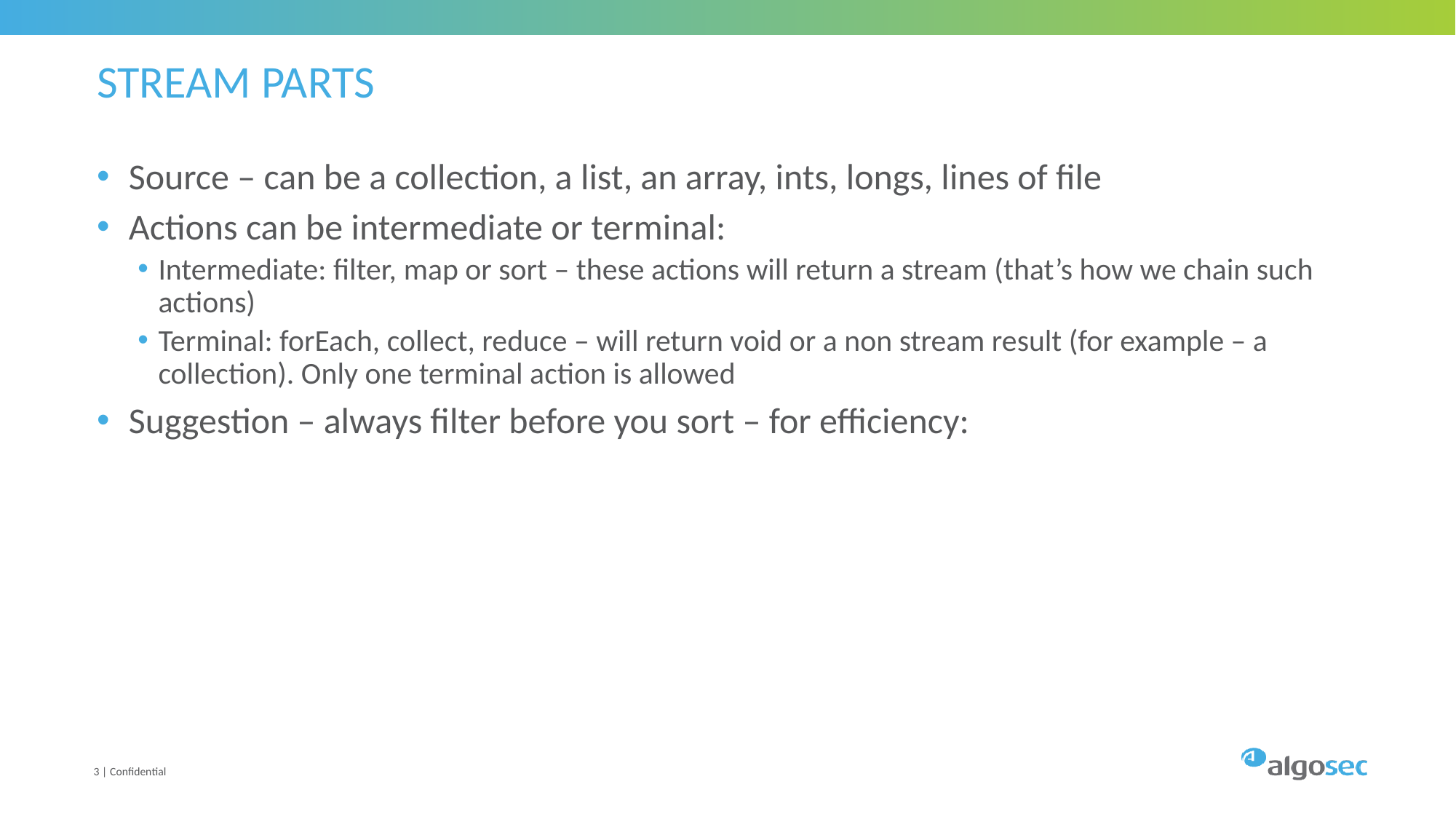

# Stream parts
Source – can be a collection, a list, an array, ints, longs, lines of file
Actions can be intermediate or terminal:
Intermediate: filter, map or sort – these actions will return a stream (that’s how we chain such actions)
Terminal: forEach, collect, reduce – will return void or a non stream result (for example – a collection). Only one terminal action is allowed
Suggestion – always filter before you sort – for efficiency:

3 | Confidential